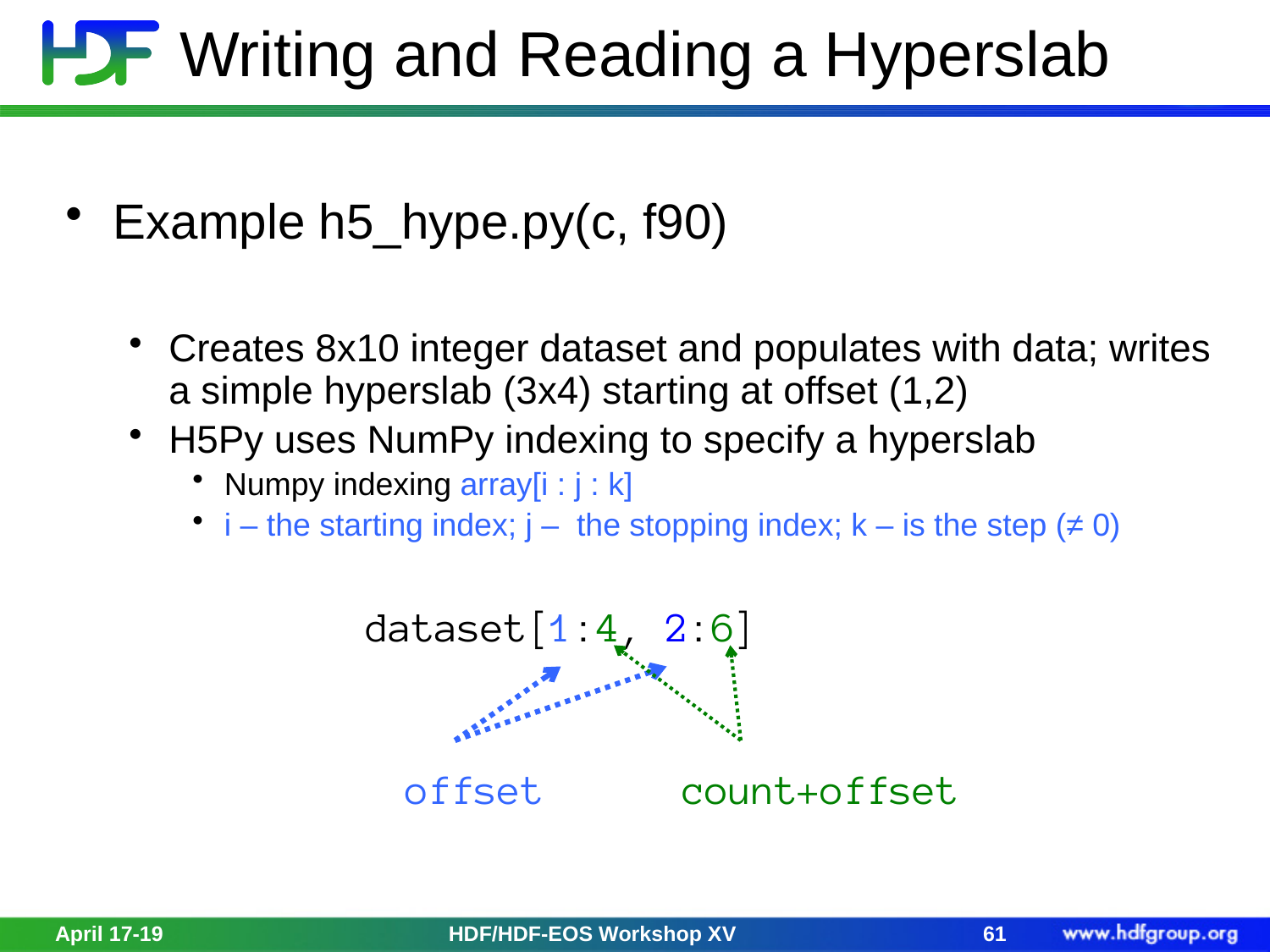

# Writing and Reading a Hyperslab

Example h5_hype.py(c, f90)

Creates 8x10 integer dataset and populates with data; writes a simple hyperslab (3x4) starting at offset (1,2)
H5Py uses NumPy indexing to specify a hyperslab
Numpy indexing array[i : j : k]
i – the starting index; j –  the stopping index; k – is the step (≠ 0)

                    dataset[1:4, 2:6]

            offset      count+offset

April 17-19
HDF/HDF-EOS Workshop XV
61